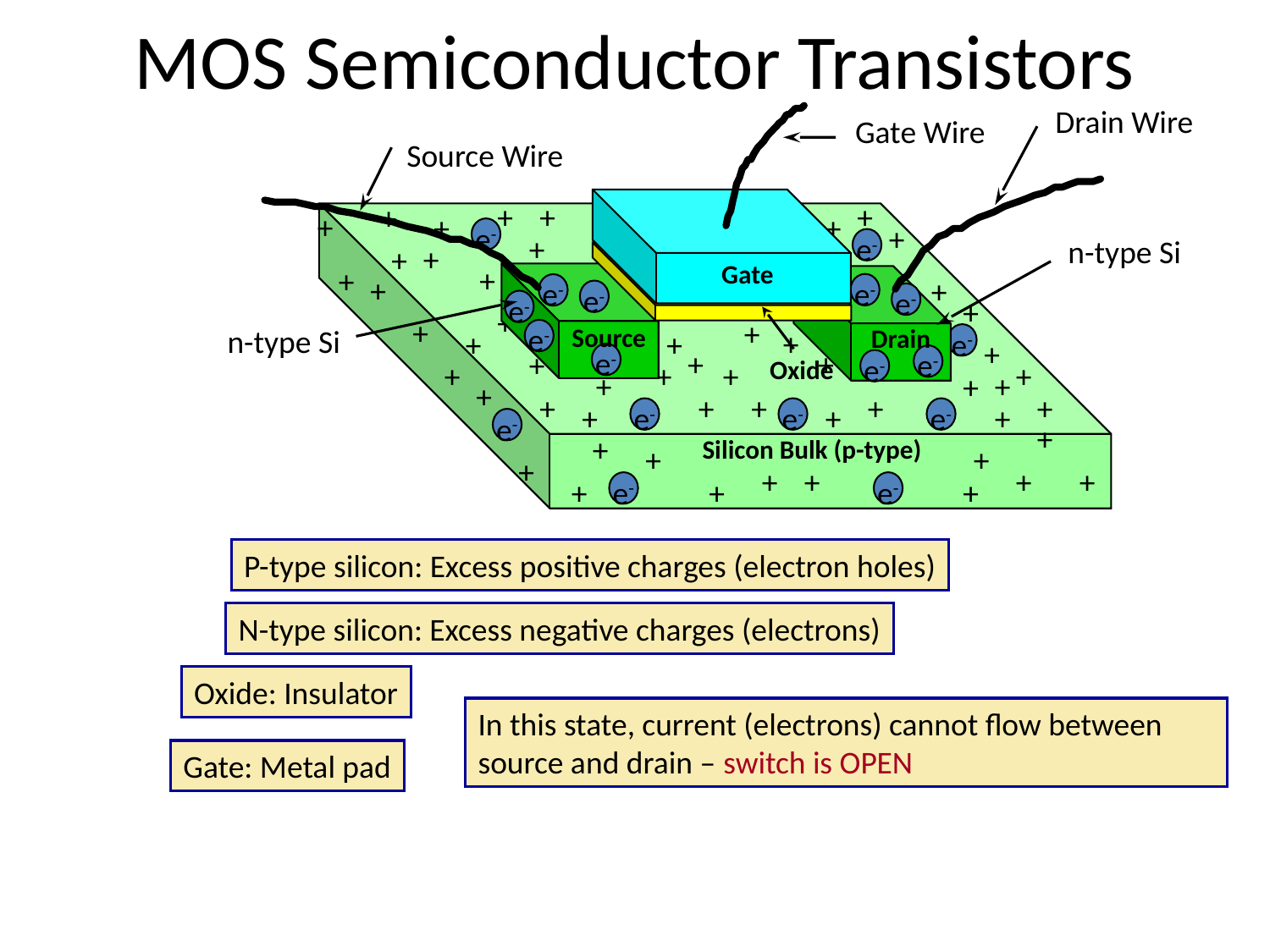

# MOS Semiconductor Transistors
Drain Wire

Gate Wire

Source Wire

Gate
+
+
+
+
+
+
+
+
+

+
e-

+
+
+
e-

+
+
+
+
+
+
+
+
+
+
+
+
+
+
+
+
+
+
+
+
+
+
+
+
e-

+
+
+
+
+
+
+
+
+
+
+
+
+
+
+
+
+
+
+
+
e-

e-

+
e-

+
e-

+
+
Silicon Bulk (p-type)
+
+
+
+
+
+
+
+
e-

+
e-

+

n-type Si

e-

e-

e-

e-

Source
e-

e-

e-

Drain
e-

e-

n-type Si
Oxide
P-type silicon: Excess positive charges (electron holes)
N-type silicon: Excess negative charges (electrons)
Oxide: Insulator
In this state, current (electrons) cannot flow between source and drain – switch is OPEN
Gate: Metal pad